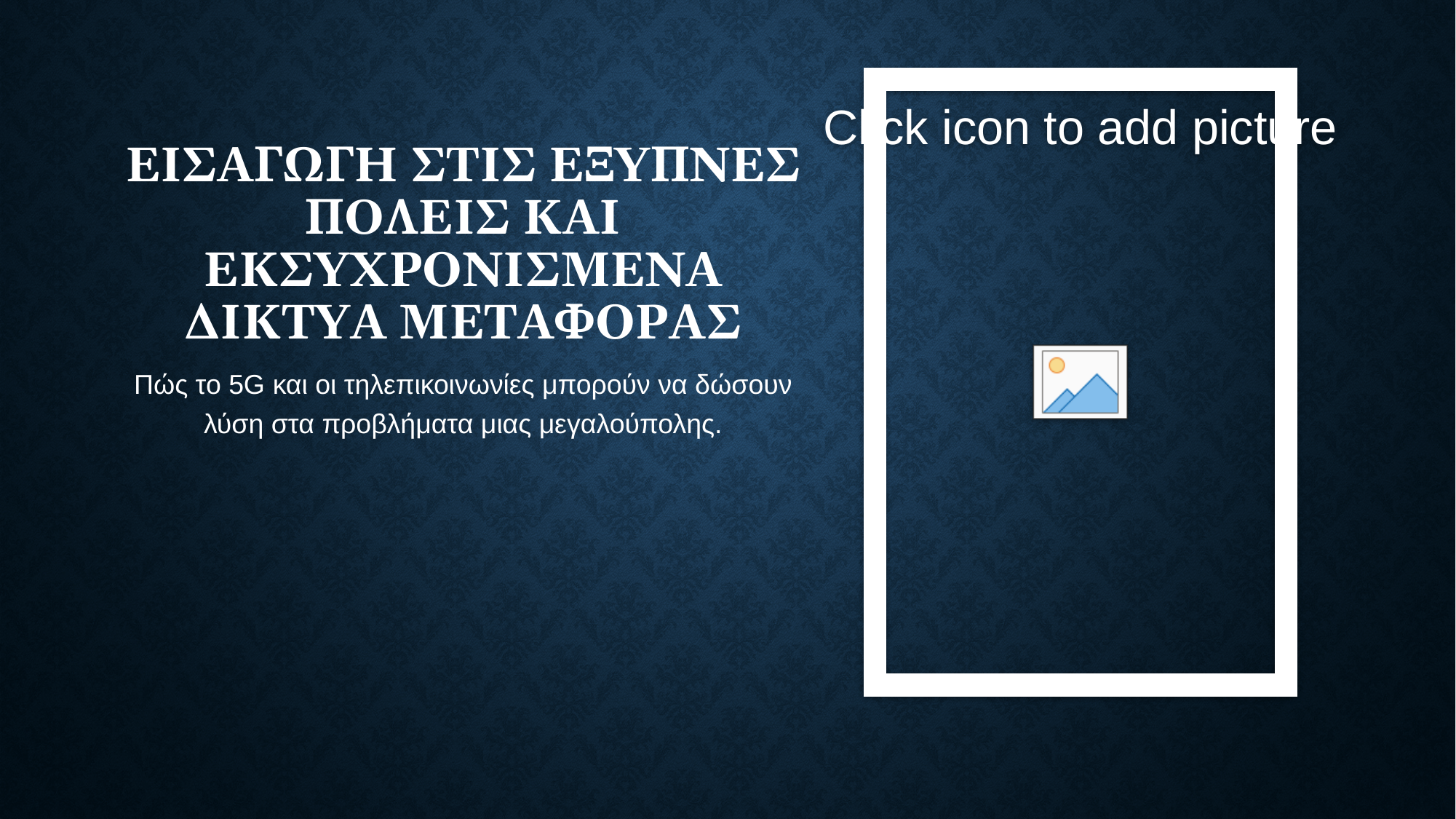

# Εισαγωγη στις εξυπνεσ πολεισ και εκσυχρονισμενα δικτυα μεταφορασ

Πώς το 5G και οι τηλεπικοινωνίες μπορούν να δώσουν λύση στα προβλήματα μιας μεγαλούπολης.